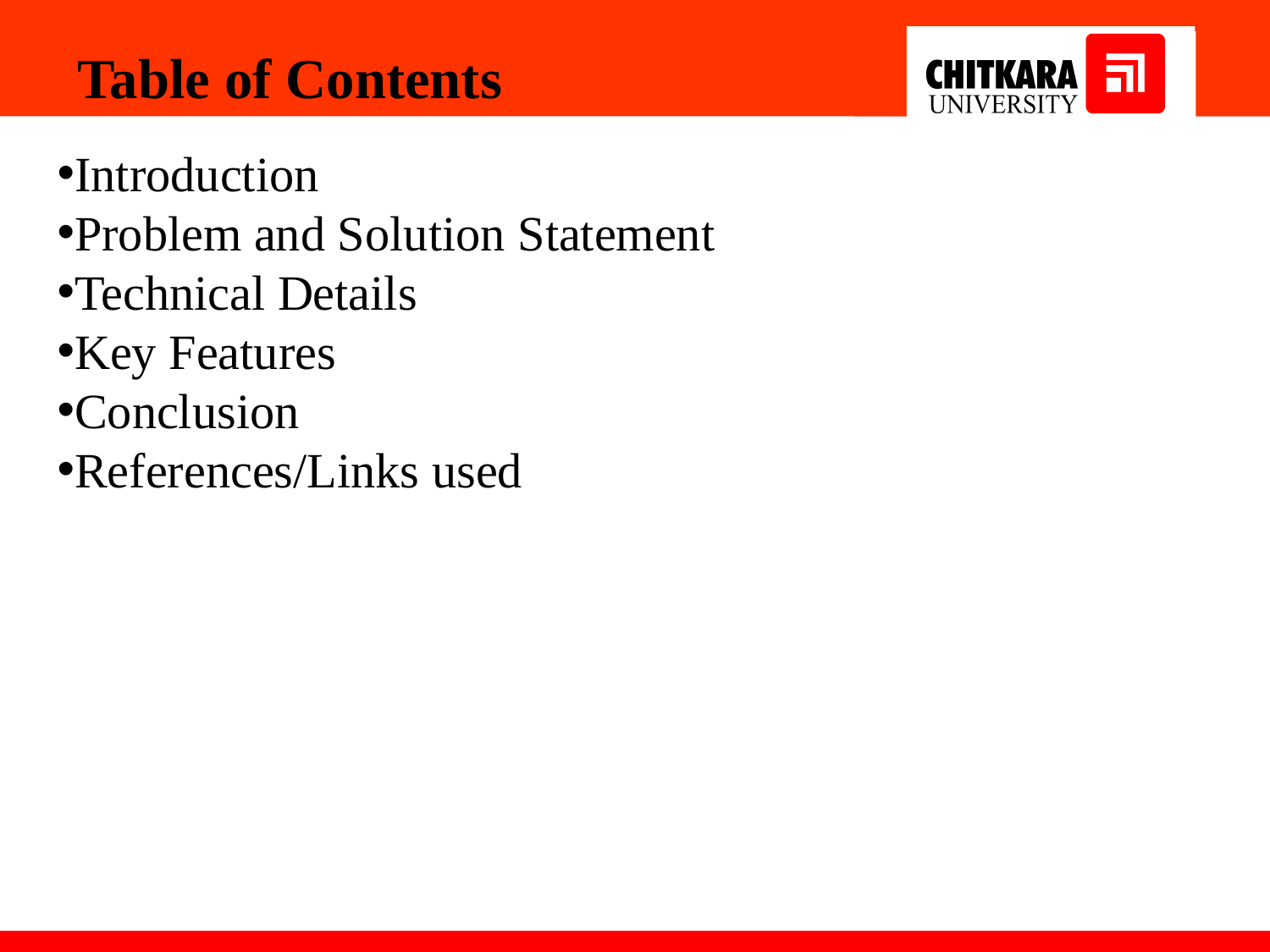

Table of Contents
Introduction
Problem and Solution Statement
Technical Details
Key Features
Conclusion
References/Links used